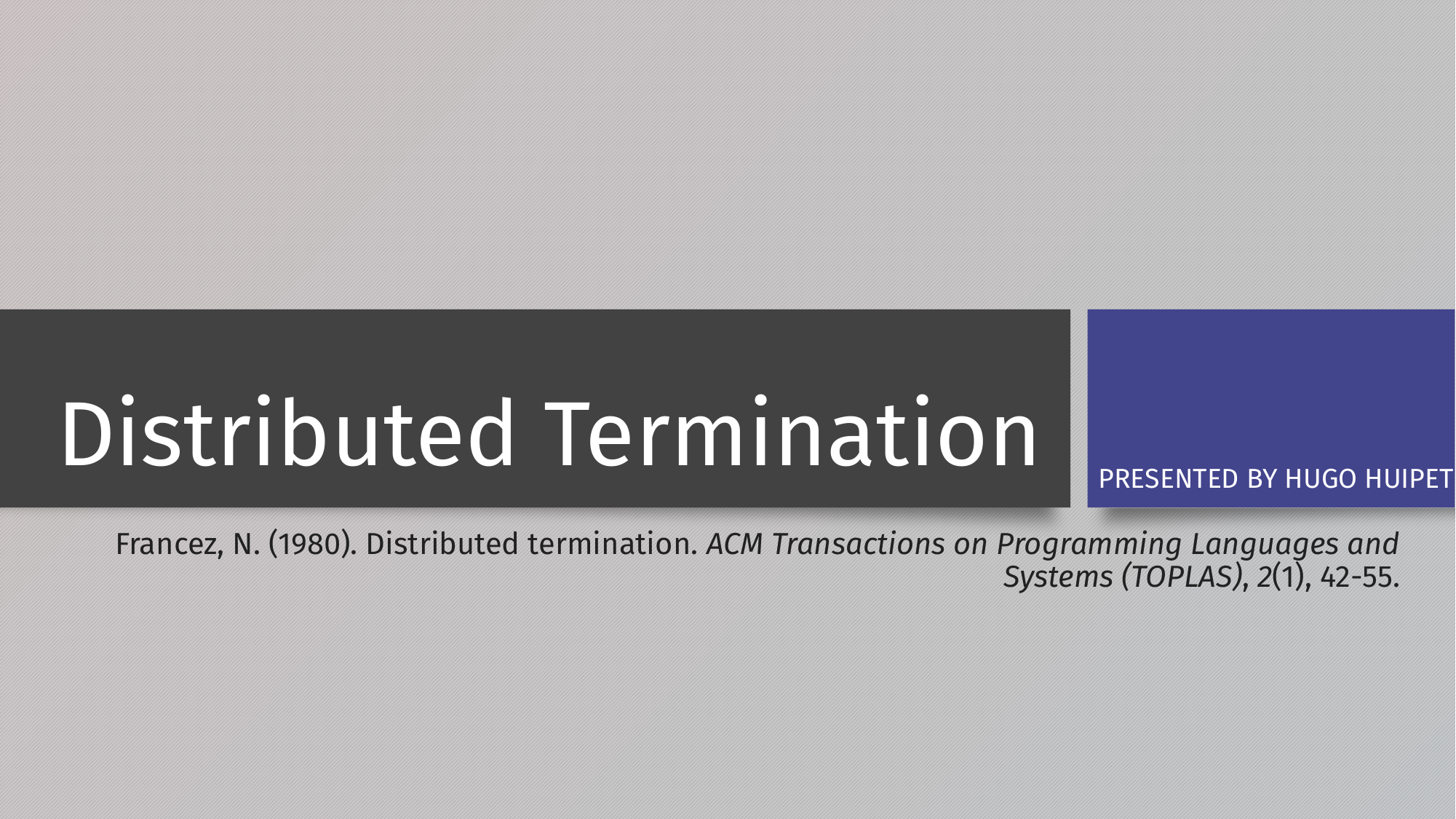

# Distributed Termination
Presented by Hugo Huipet
Francez, N. (1980). Distributed termination. ACM Transactions on Programming Languages and Systems (TOPLAS), 2(1), 42-55.